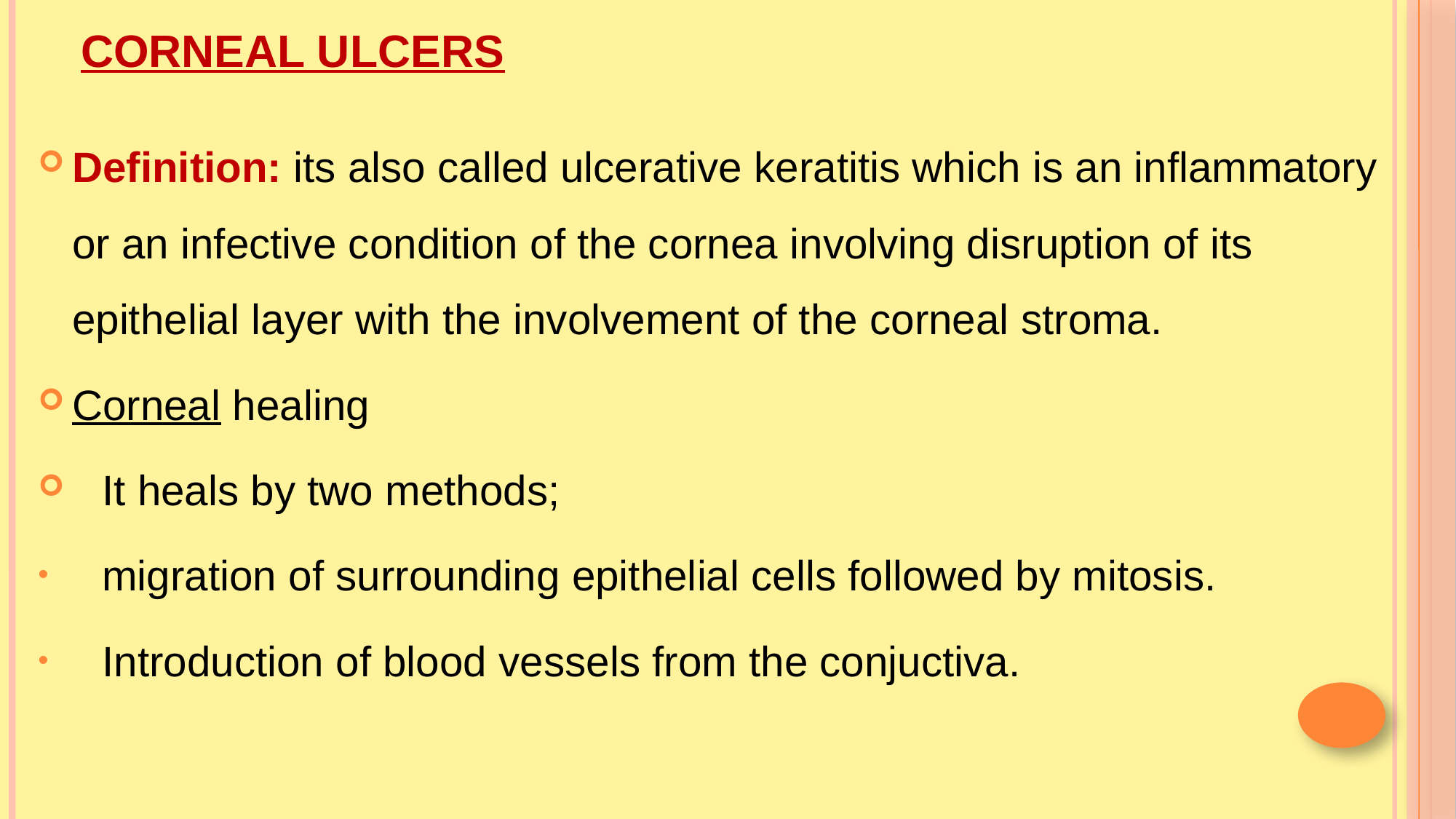

# CORNEAL ULCERS
Definition: its also called ulcerative keratitis which is an inflammatory or an infective condition of the cornea involving disruption of its epithelial layer with the involvement of the corneal stroma.
Corneal healing
It heals by two methods;
migration of surrounding epithelial cells followed by mitosis.
Introduction of blood vessels from the conjuctiva.